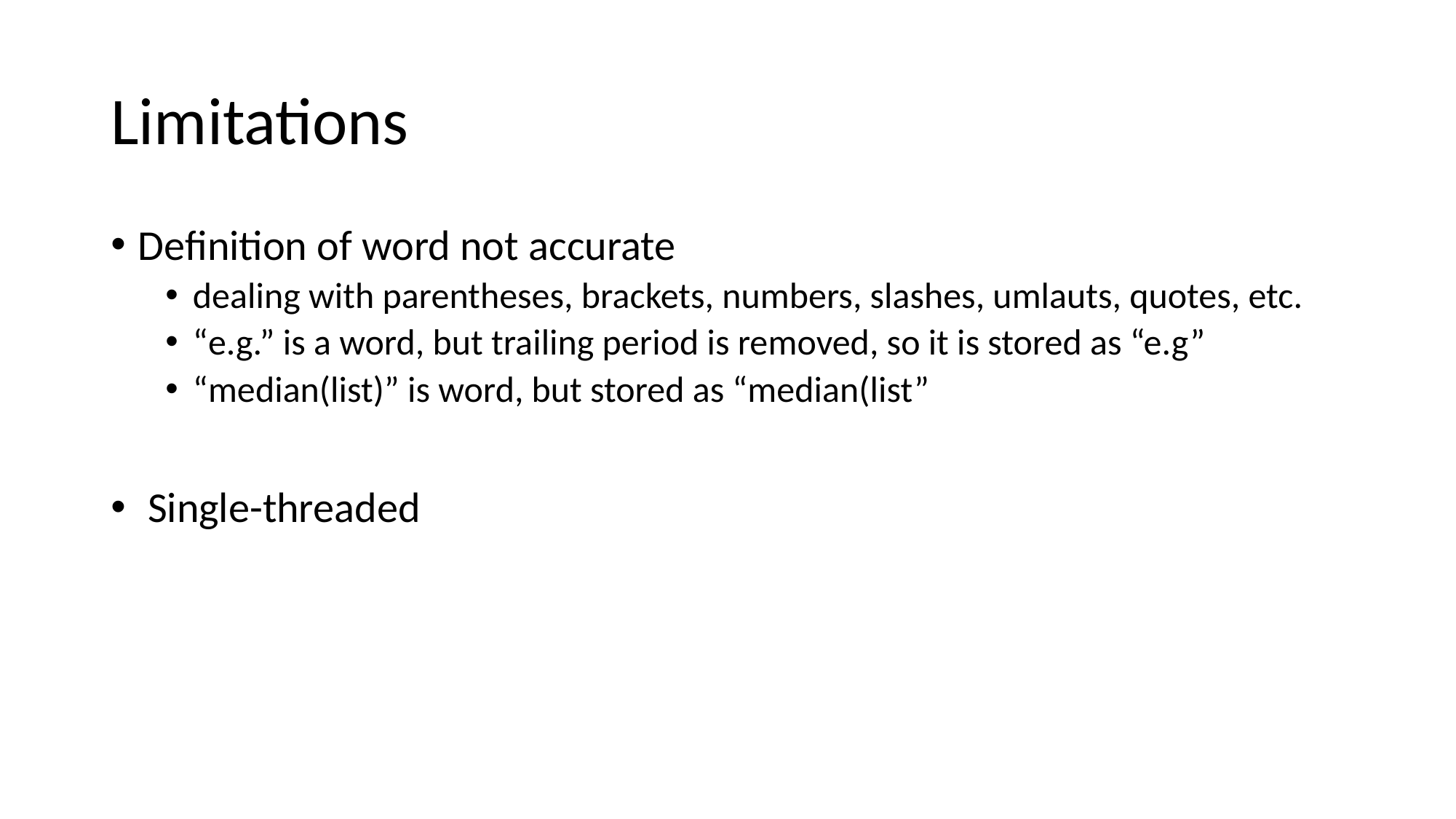

# Limitations
Definition of word not accurate
dealing with parentheses, brackets, numbers, slashes, umlauts, quotes, etc.
“e.g.” is a word, but trailing period is removed, so it is stored as “e.g”
“median(list)” is word, but stored as “median(list”

 Single-threaded